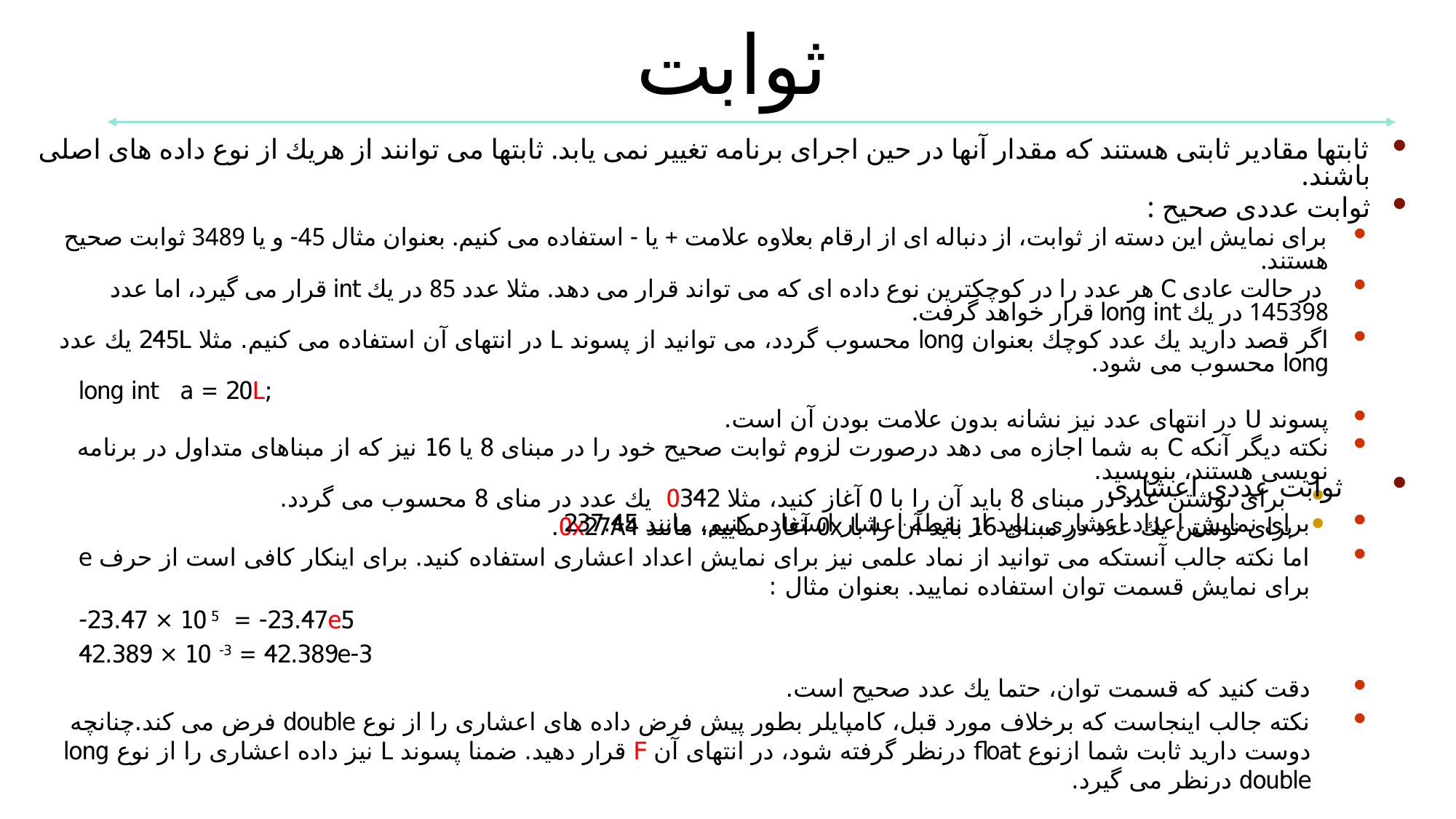

ثوابت
ثابتها مقادیر ثابتی هستند كه مقدار آنها در حین اجرای برنامه تغییر نمی یابد. ثابتها می توانند از هریك از نوع داده های اصلی باشند.
ثوابت عددی صحیح :
برای نمایش این دسته از ثوابت، از دنباله ای از ارقام بعلاوه علامت + یا - استفاده می كنیم. بعنوان مثال 45- و یا 3489 ثوابت صحیح هستند.
 در حالت عادی C هر عدد را در كوچكترین نوع داده ای كه می تواند قرار می دهد. مثلا عدد 85 در یك int قرار می گیرد، اما عدد 145398 در یك long int قرار خواهد گرفت.
اگر قصد دارید یك عدد كوچك بعنوان long محسوب گردد، می توانید از پسوند L در انتهای آن استفاده می كنیم. مثلا 245L یك عدد long محسوب می شود.
long int   a = 20L;
پسوند U در انتهای عدد نیز نشانه بدون علامت بودن آن است.
نكته دیگر آنكه C به شما اجازه می دهد درصورت لزوم ثوابت صحیح خود را در مبنای 8 یا 16 نیز كه از مبناهای متداول در برنامه نویسی هستند، بنویسید.
 برای نوشتن عدد در مبنای 8 باید آن را با 0 آغاز كنید، مثلا 0342  یك عدد در منای 8 محسوب می گردد.
برای نوشتن یك عدد در مبنای 16 باید آن را با 0x آغاز نمایید، مانند 0x27A4.
ثوابت عددی اعشاری
برای نمایش اعداد اعشاری، باید از نقطه اعشار استفاده كنیم، مانند 237.45
اما نكته جالب آنستكه می توانید از نماد علمی نیز برای نمایش اعداد اعشاری استفاده كنید. برای اینكار كافی است از حرف e برای نمایش قسمت توان استفاده نمایید. بعنوان مثال :
-23.47 × 10 5  = -23.47e5
42.389 × 10 -3 = 42.389e-3
دقت كنید كه قسمت توان، حتما یك عدد صحیح است.
نكته جالب اینجاست كه برخلاف مورد قبل، كامپایلر بطور پیش فرض داده های اعشاری را از نوع double فرض می كند.چنانچه دوست دارید ثابت شما ازنوع float درنظر گرفته شود، در انتهای آن F قرار دهید. ضمنا پسوند L نیز داده اعشاری را از نوع long double درنظر می گیرد.